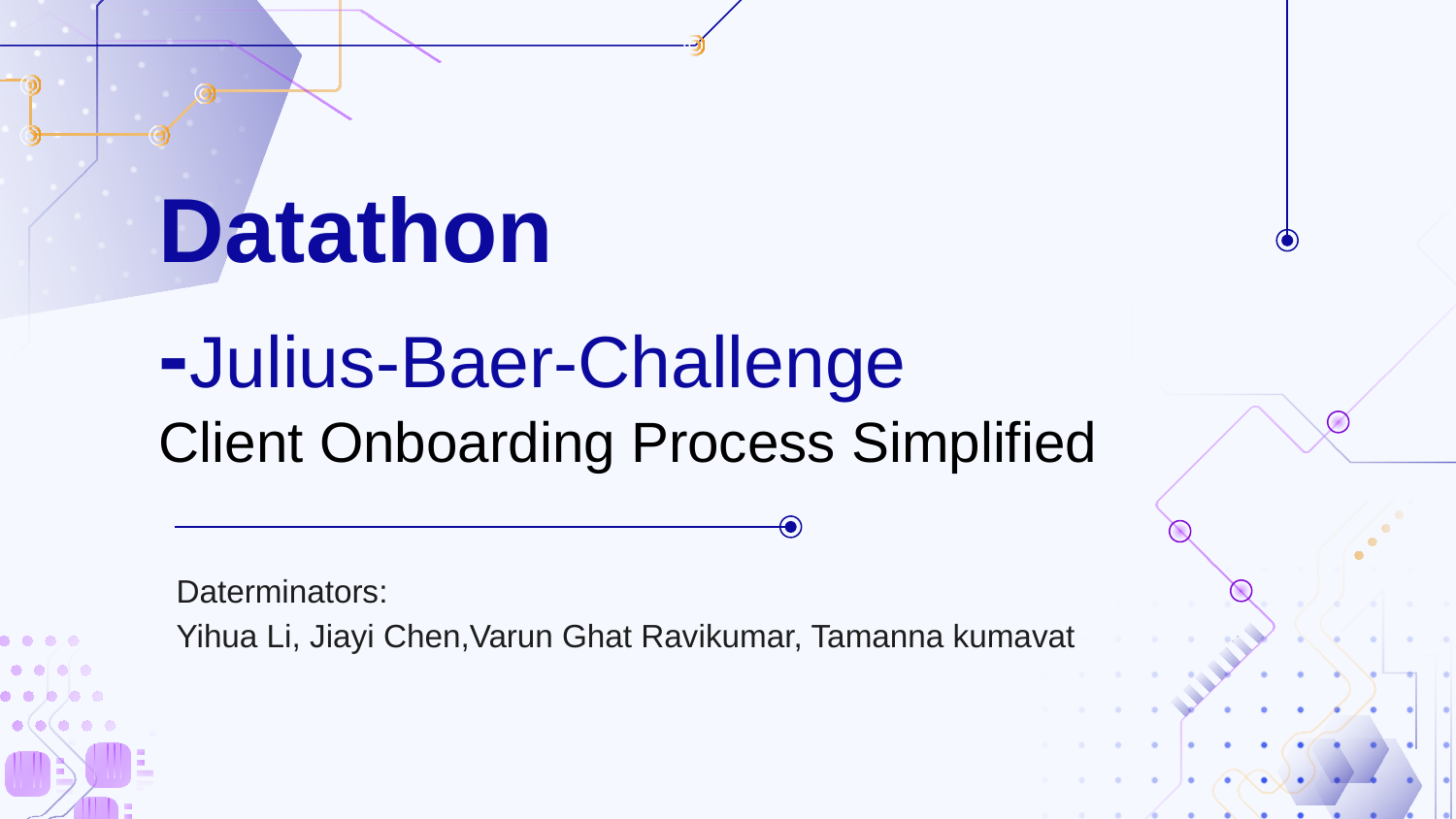

# Datathon
-Julius-Baer-Challenge
Client Onboarding Process Simplified

Daterminators:
Yihua Li, Jiayi Chen,Varun Ghat Ravikumar, Tamanna kumavat